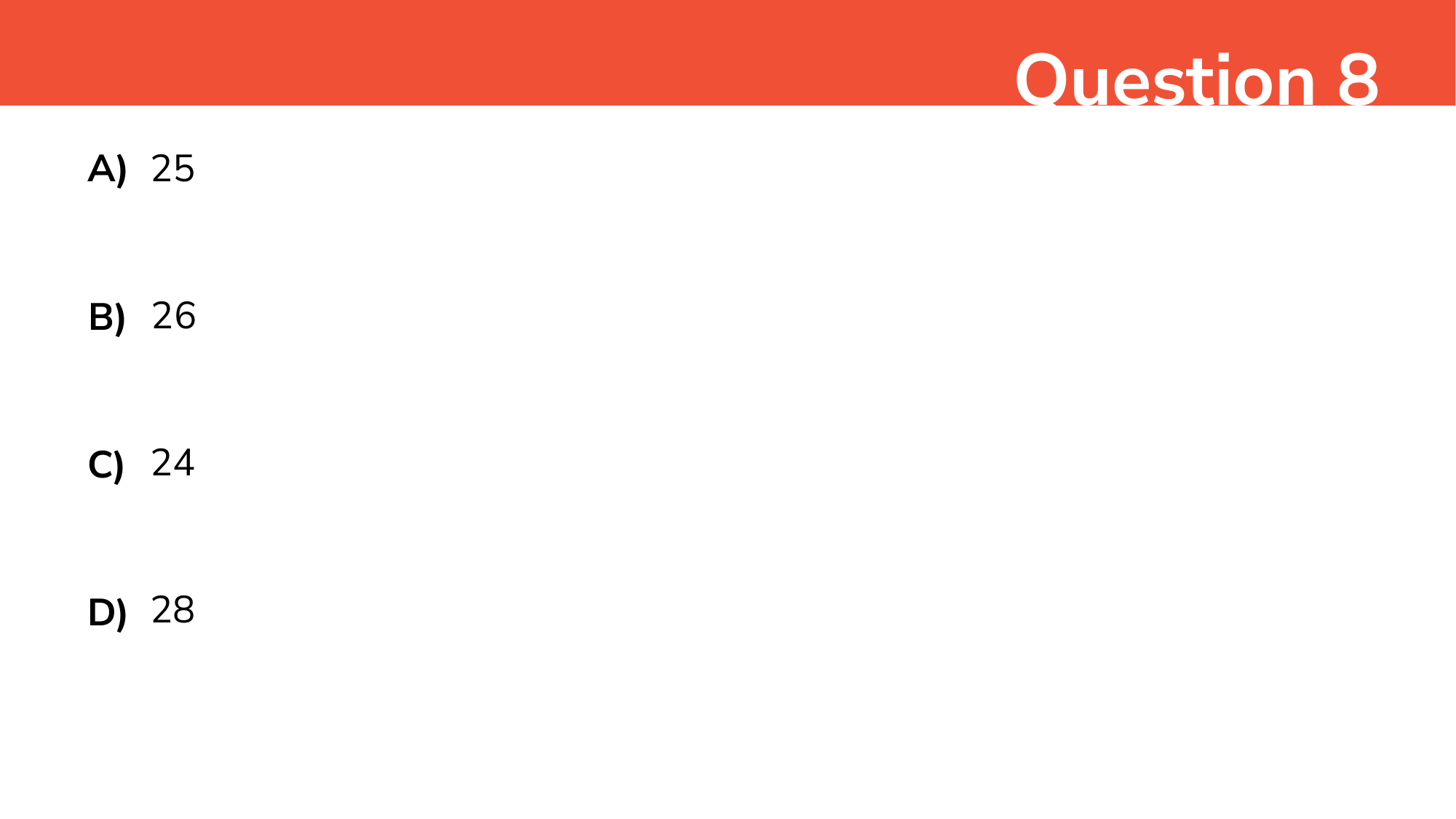

Question 8
25
A)
26
B)
24
C)
28
D)